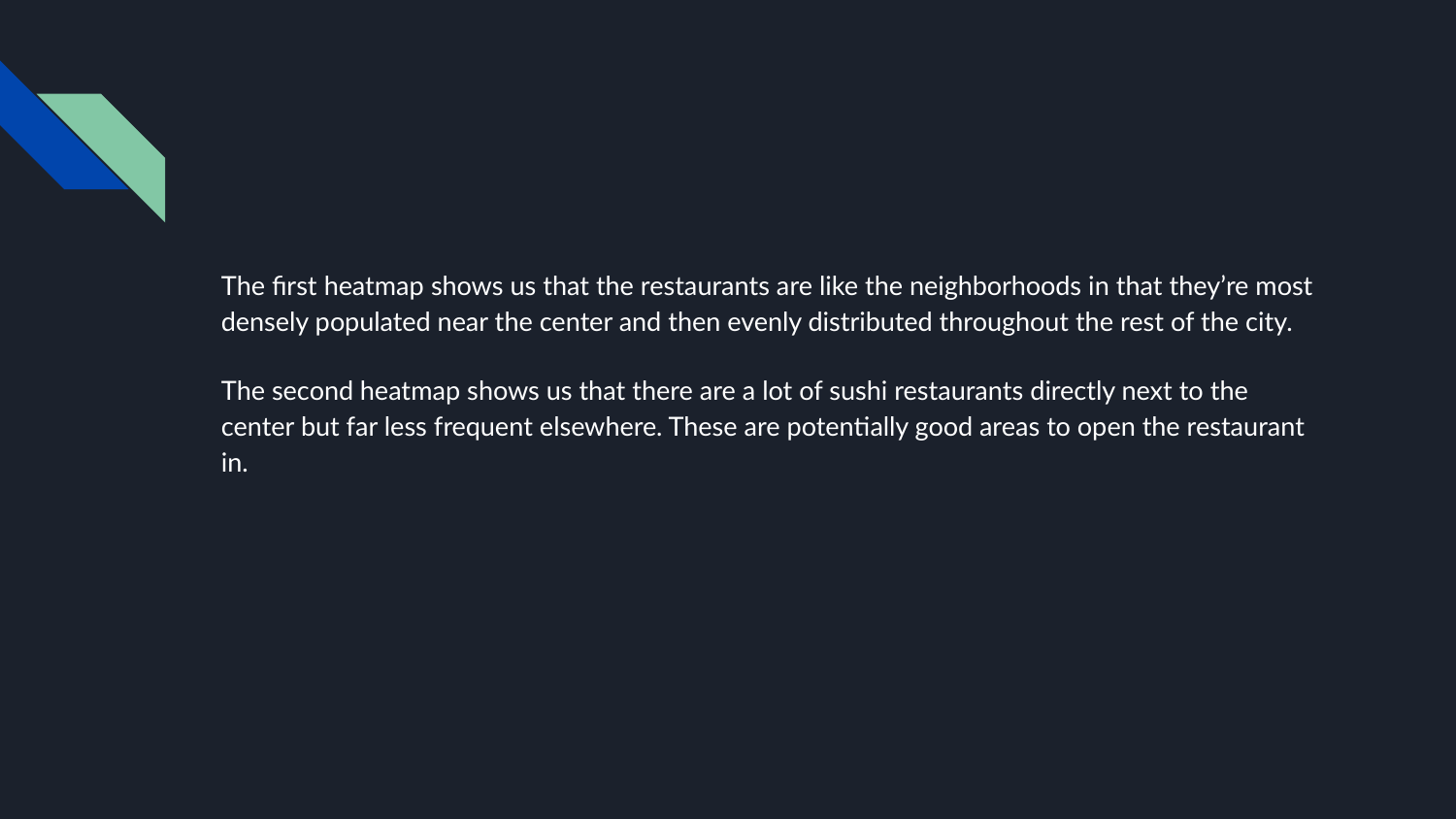

The first heatmap shows us that the restaurants are like the neighborhoods in that they’re most densely populated near the center and then evenly distributed throughout the rest of the city.
The second heatmap shows us that there are a lot of sushi restaurants directly next to the center but far less frequent elsewhere. These are potentially good areas to open the restaurant in.